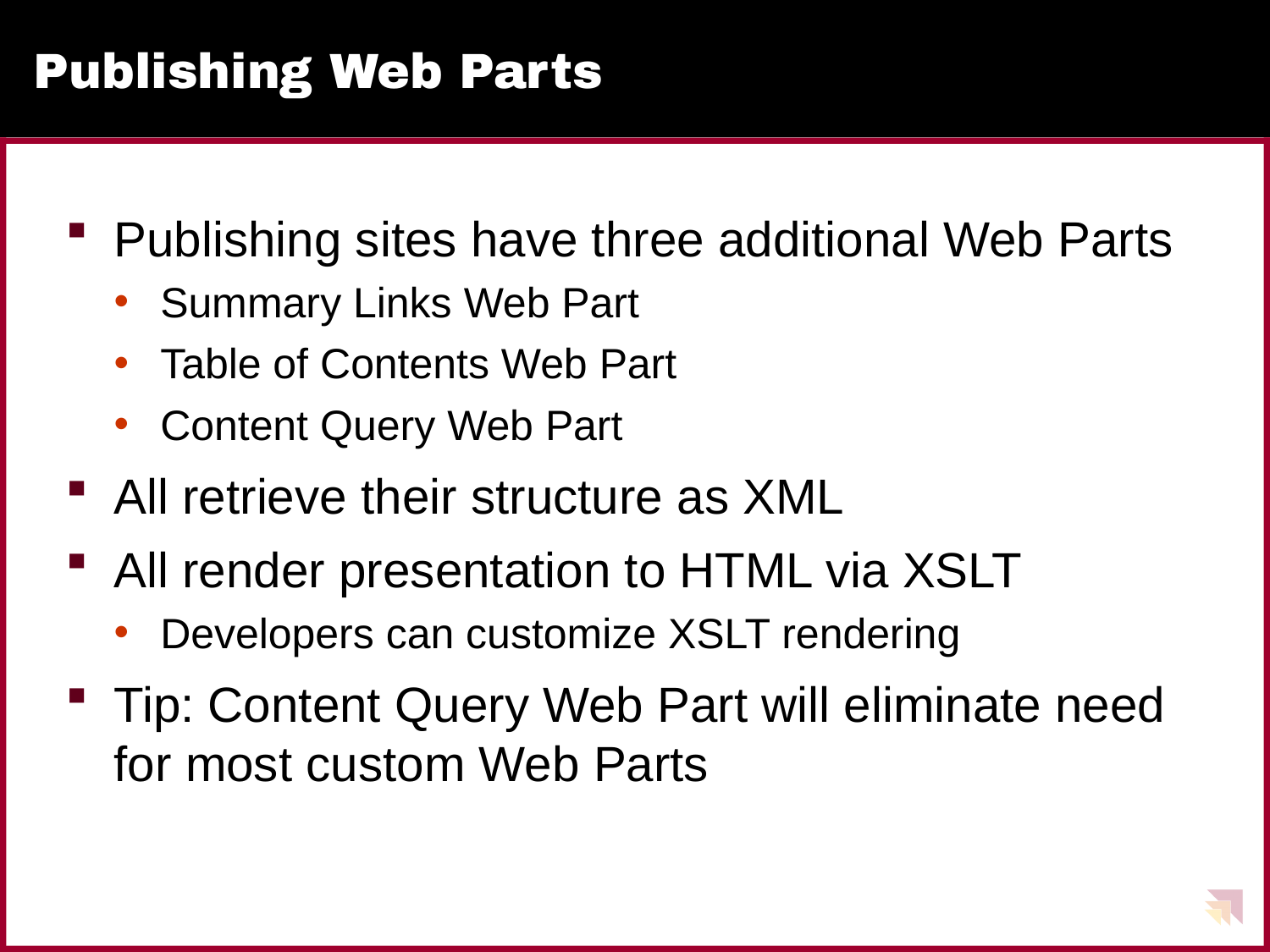

# Publishing Web Parts
Publishing sites have three additional Web Parts
Summary Links Web Part
Table of Contents Web Part
Content Query Web Part
All retrieve their structure as XML
All render presentation to HTML via XSLT
Developers can customize XSLT rendering
Tip: Content Query Web Part will eliminate need for most custom Web Parts